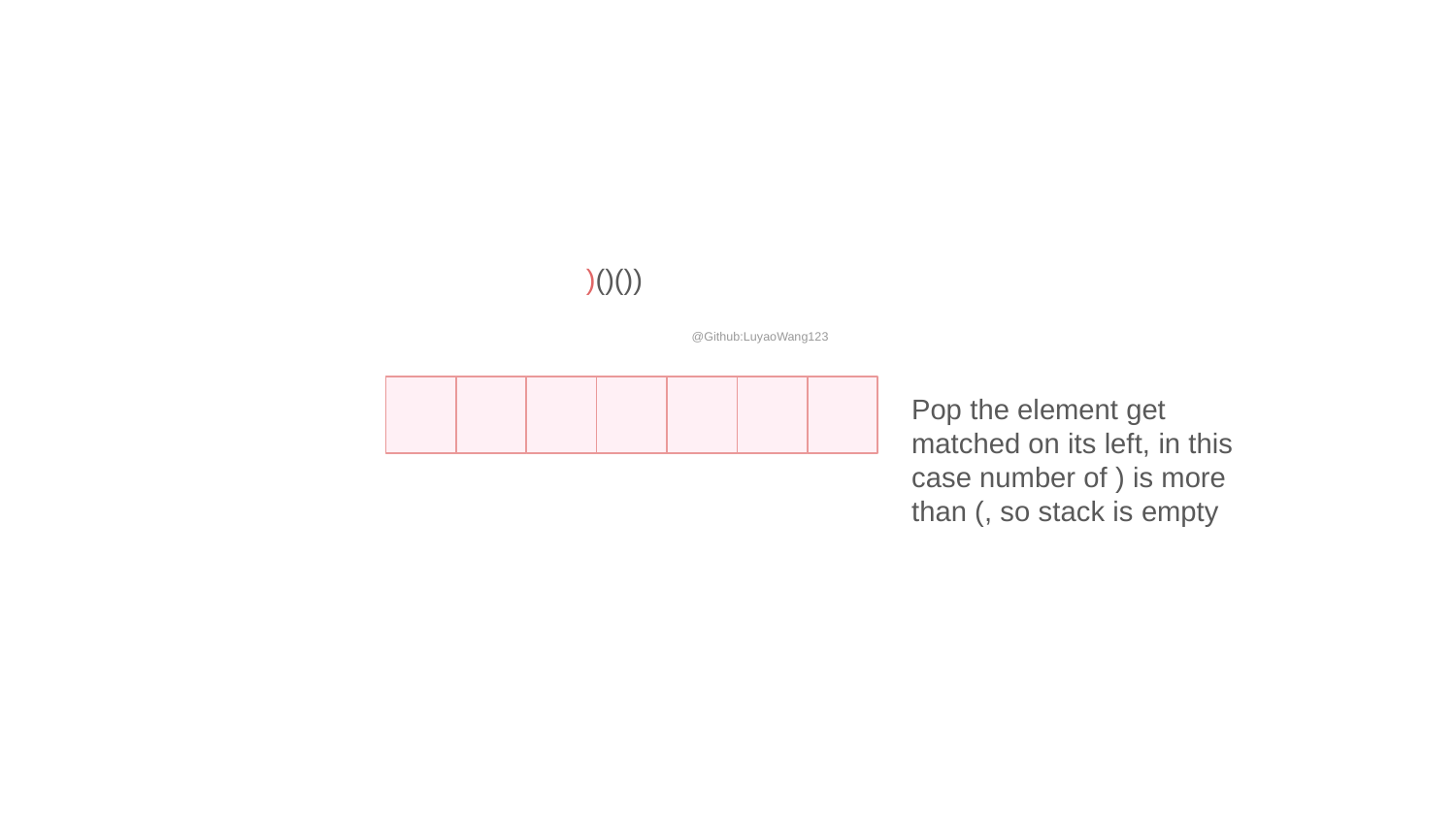

)()())
@Github:LuyaoWang123

Pop the element get matched on its left, in this case number of ) is more than (, so stack is empty